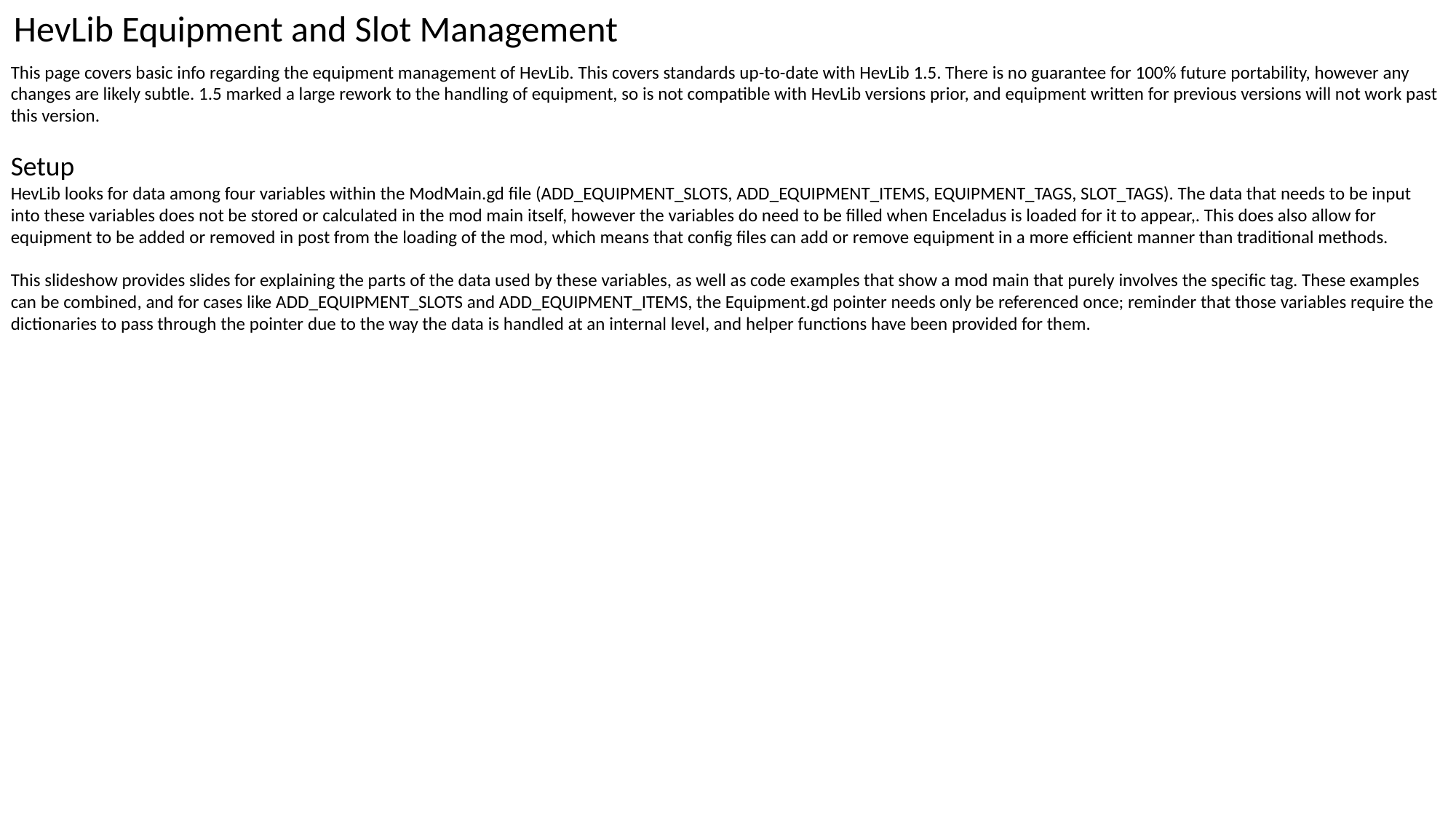

HevLib Equipment and Slot Management
This page covers basic info regarding the equipment management of HevLib. This covers standards up-to-date with HevLib 1.5. There is no guarantee for 100% future portability, however any changes are likely subtle. 1.5 marked a large rework to the handling of equipment, so is not compatible with HevLib versions prior, and equipment written for previous versions will not work past this version.
Setup
HevLib looks for data among four variables within the ModMain.gd file (ADD_EQUIPMENT_SLOTS, ADD_EQUIPMENT_ITEMS, EQUIPMENT_TAGS, SLOT_TAGS). The data that needs to be input into these variables does not be stored or calculated in the mod main itself, however the variables do need to be filled when Enceladus is loaded for it to appear,. This does also allow for equipment to be added or removed in post from the loading of the mod, which means that config files can add or remove equipment in a more efficient manner than traditional methods.

This slideshow provides slides for explaining the parts of the data used by these variables, as well as code examples that show a mod main that purely involves the specific tag. These examples can be combined, and for cases like ADD_EQUIPMENT_SLOTS and ADD_EQUIPMENT_ITEMS, the Equipment.gd pointer needs only be referenced once; reminder that those variables require the dictionaries to pass through the pointer due to the way the data is handled at an internal level, and helper functions have been provided for them.